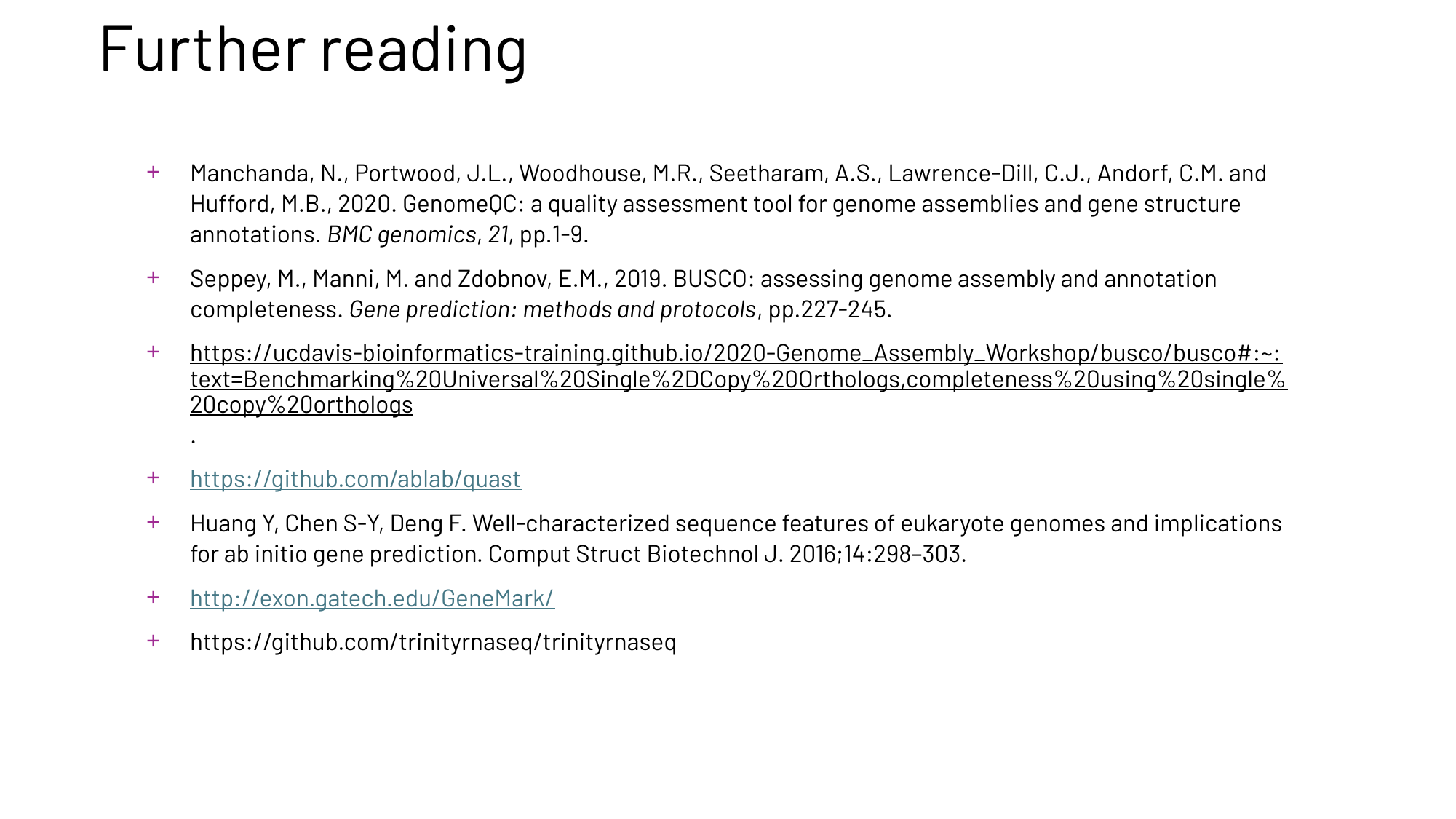

# Further reading
Manchanda, N., Portwood, J.L., Woodhouse, M.R., Seetharam, A.S., Lawrence-Dill, C.J., Andorf, C.M. and Hufford, M.B., 2020. GenomeQC: a quality assessment tool for genome assemblies and gene structure annotations. BMC genomics, 21, pp.1-9.
Seppey, M., Manni, M. and Zdobnov, E.M., 2019. BUSCO: assessing genome assembly and annotation completeness. Gene prediction: methods and protocols, pp.227-245.
https://ucdavis-bioinformatics-training.github.io/2020-Genome_Assembly_Workshop/busco/busco#:~:text=Benchmarking%20Universal%20Single%2DCopy%20Orthologs,completeness%20using%20single%20copy%20orthologs.
https://github.com/ablab/quast
Huang Y, Chen S-Y, Deng F. Well-characterized sequence features of eukaryote genomes and implications for ab initio gene prediction. Comput Struct Biotechnol J. 2016;14:298–303.
http://exon.gatech.edu/GeneMark/
https://github.com/trinityrnaseq/trinityrnaseq